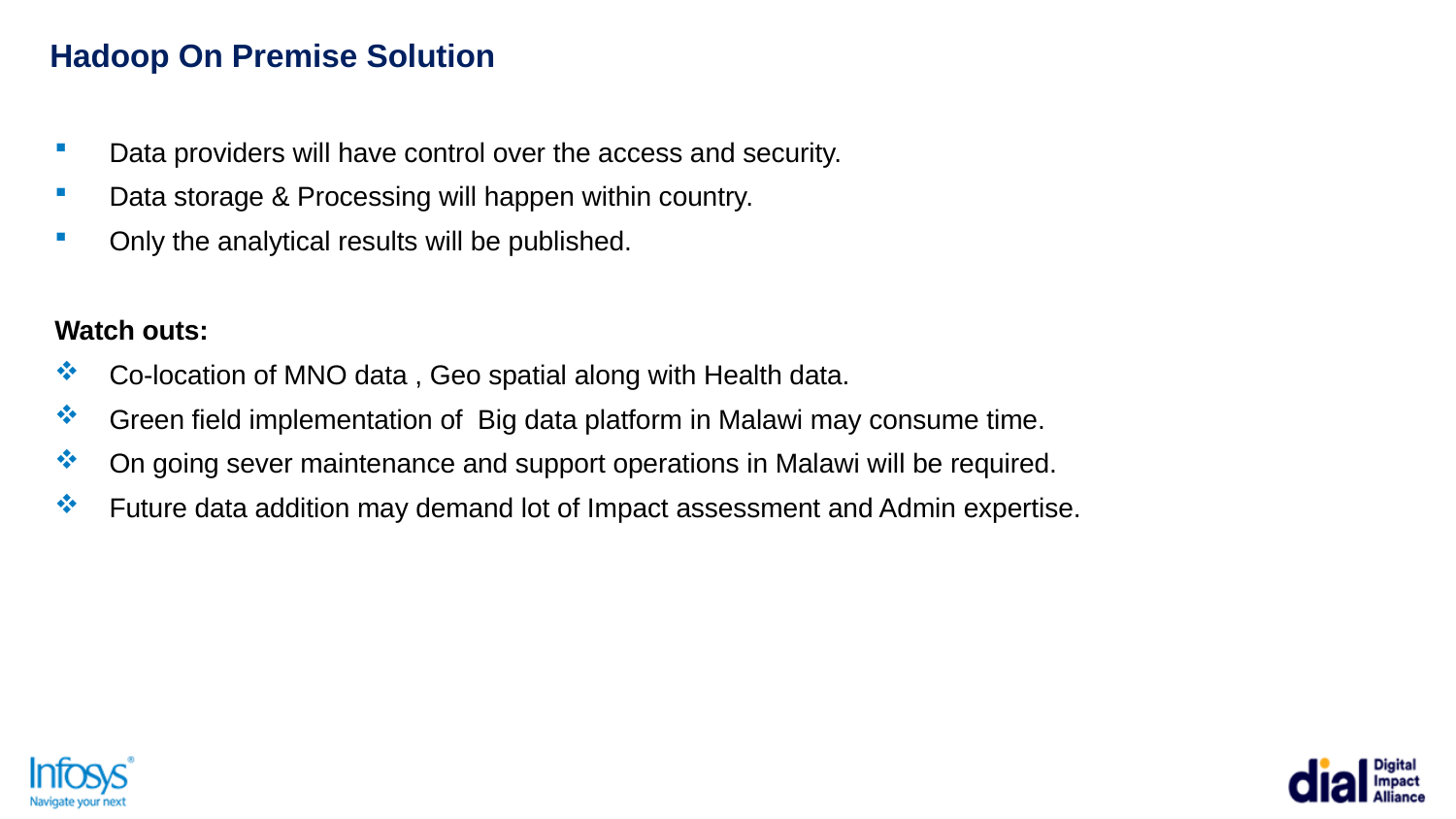

# Hadoop On Premise Solution
Data providers will have control over the access and security.
Data storage & Processing will happen within country.
Only the analytical results will be published.

Watch outs:
Co-location of MNO data , Geo spatial along with Health data.
Green field implementation of  Big data platform in Malawi may consume time.
On going sever maintenance and support operations in Malawi will be required.
Future data addition may demand lot of Impact assessment and Admin expertise.

8